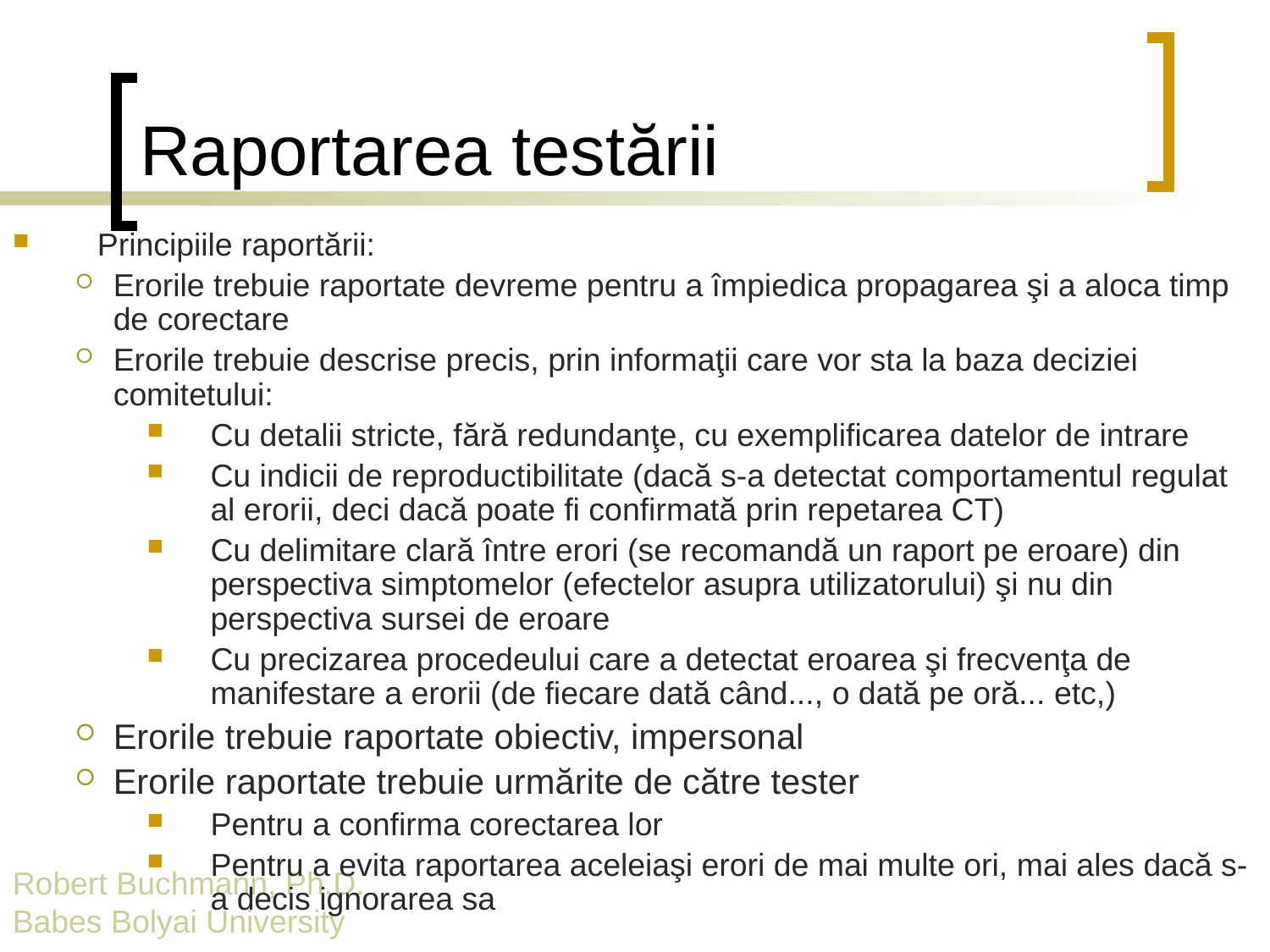

# Raportarea testării
Principiile raportării:
Erorile trebuie raportate devreme pentru a împiedica propagarea şi a aloca timp de corectare
Erorile trebuie descrise precis, prin informaţii care vor sta la baza deciziei comitetului:
Cu detalii stricte, fără redundanţe, cu exemplificarea datelor de intrare
Cu indicii de reproductibilitate (dacă s-a detectat comportamentul regulat al erorii, deci dacă poate fi confirmată prin repetarea CT)
Cu delimitare clară între erori (se recomandă un raport pe eroare) din perspectiva simptomelor (efectelor asupra utilizatorului) şi nu din perspectiva sursei de eroare
Cu precizarea procedeului care a detectat eroarea şi frecvenţa de manifestare a erorii (de fiecare dată când..., o dată pe oră... etc,)
Erorile trebuie raportate obiectiv, impersonal
Erorile raportate trebuie urmărite de către tester
Pentru a confirma corectarea lor
Pentru a evita raportarea aceleiaşi erori de mai multe ori, mai ales dacă s-a decis ignorarea sa